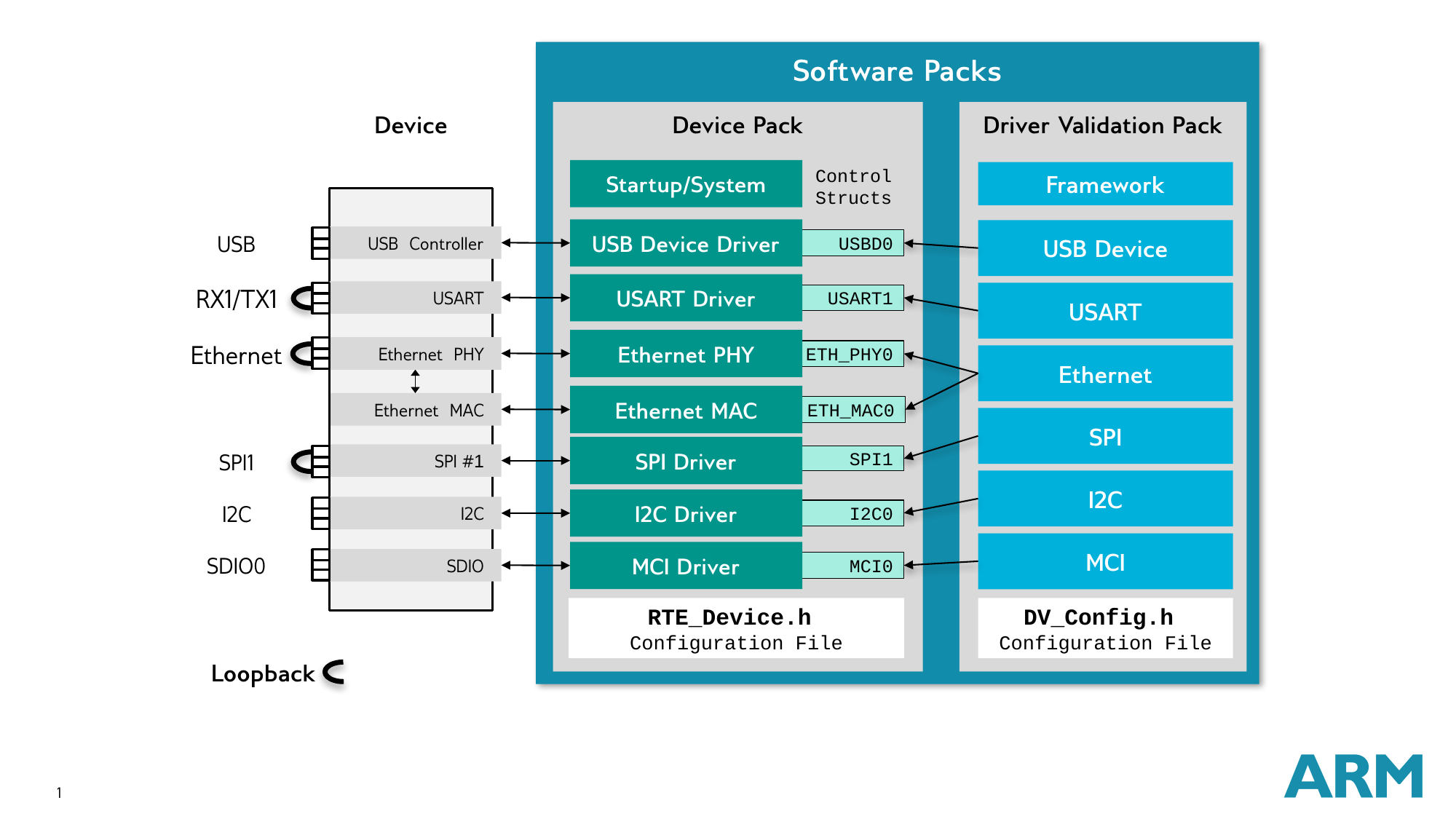

Software Packs
Device
Device Pack
Driver Validation Pack
Startup/System
Control
Structs
Framework

USB Device Driver
USB Device
USB  Controller
USB

USBD0
USART Driver

USART
RX1/TX1

USART
USART1
Ethernet PHY

Ethernet  PHY

Ethernet
ETH_PHY0
Ethernet
Ethernet MAC
Ethernet  MAC
ETH_MAC0
SPI
SPI Driver

SPI #1
SPI1

SPI1
I2C
I2C Driver
I2C
I2C

I2C0
MCI
MCI Driver
SDIO0
SDIO

MCI0
RTE_Device.h
Configuration File
DV_Config.h
Configuration File
Loopback